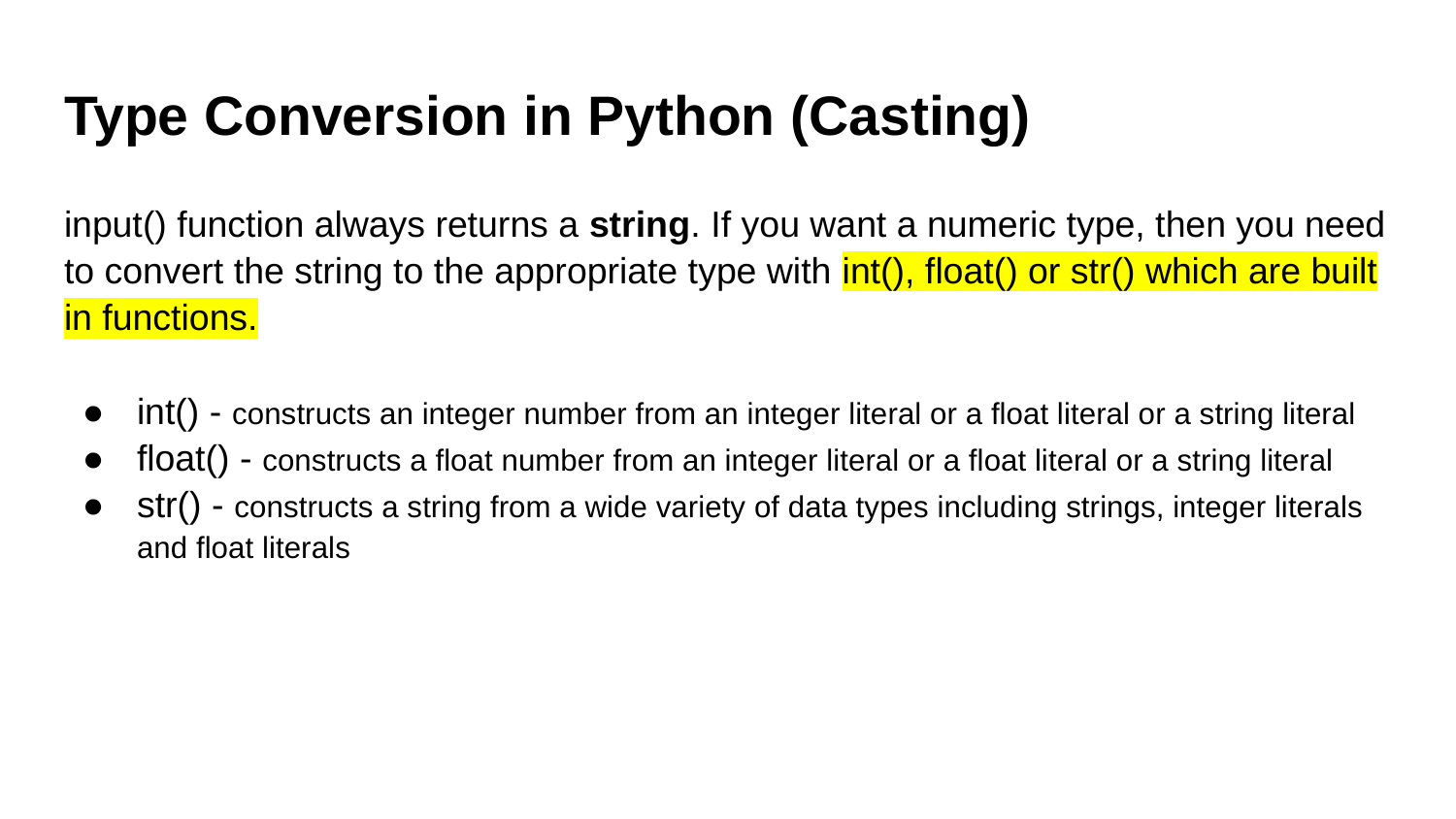

# Type Conversion in Python (Casting)
input() function always returns a string. If you want a numeric type, then you need to convert the string to the appropriate type with int(), float() or str() which are built in functions.

int() - constructs an integer number from an integer literal or a float literal or a string literal
float() - constructs a float number from an integer literal or a float literal or a string literal
str() - constructs a string from a wide variety of data types including strings, integer literals and float literals